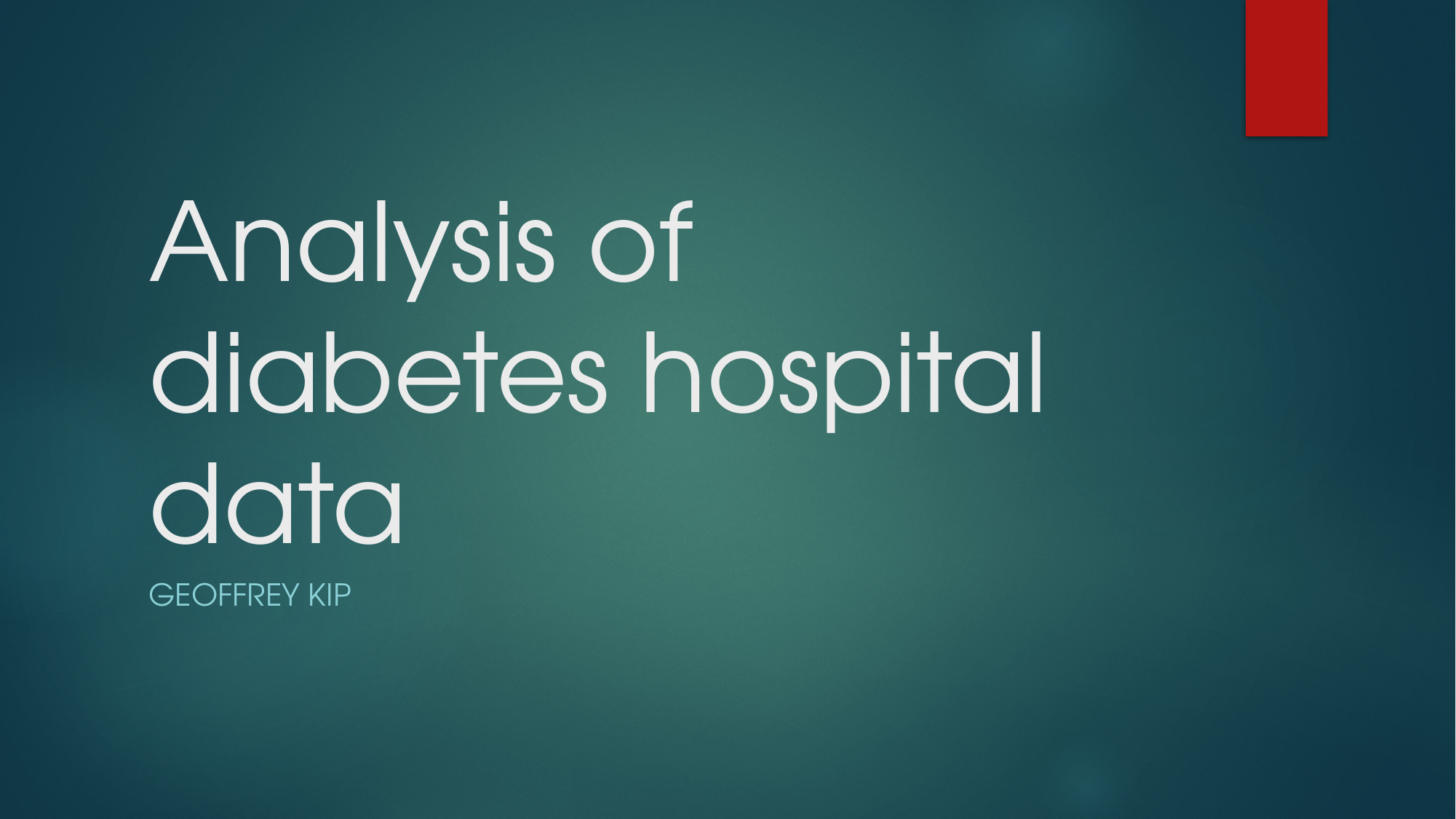

# Analysis of diabetes hospital data
Geoffrey Kip